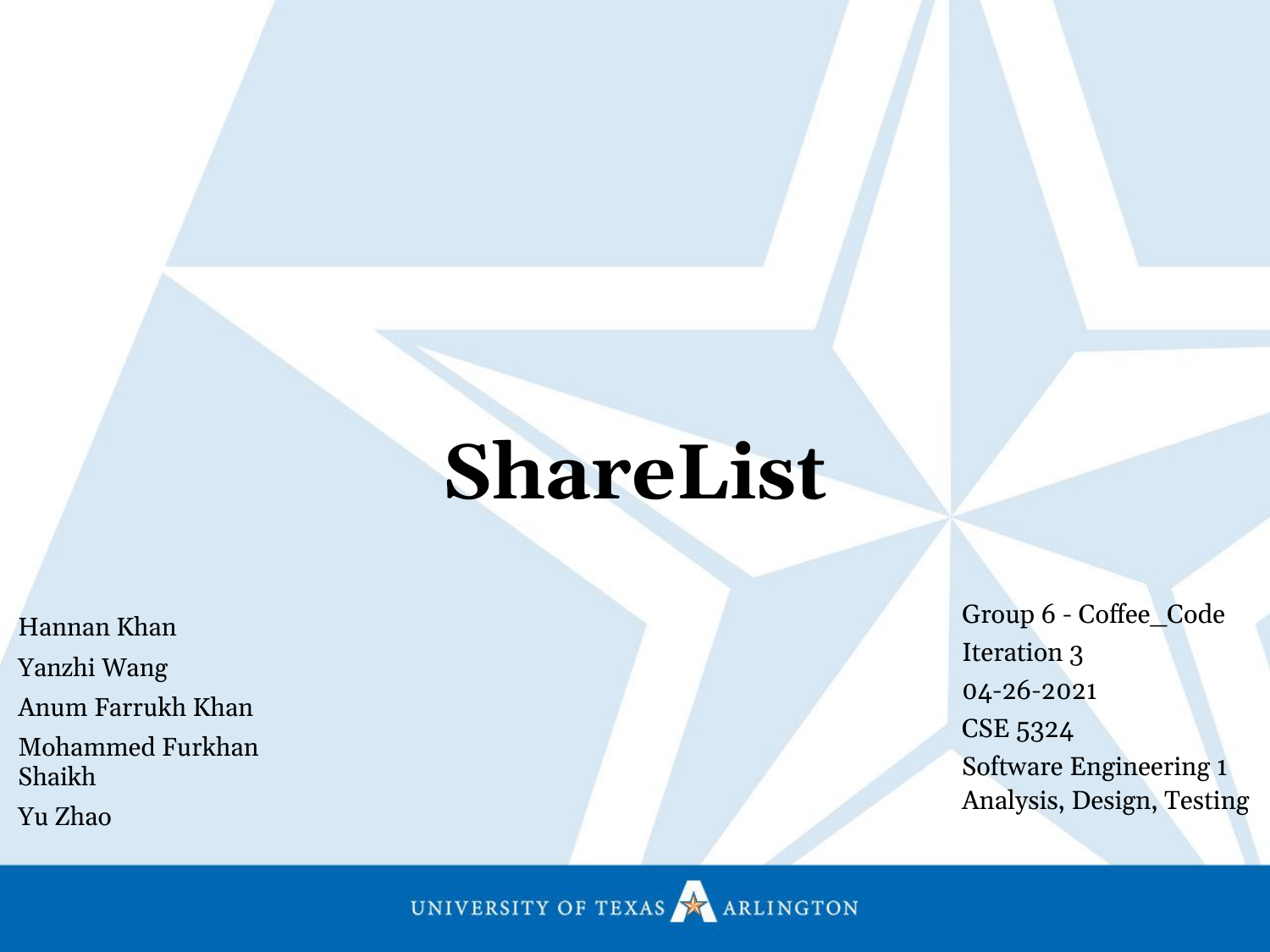

ShareList
Group 6 - Coffee_Code
Iteration 3
04-26-2021
CSE 5324
Software Engineering 1 Analysis, Design, Testing
Hannan Khan
Yanzhi Wang
Anum Farrukh Khan
Mohammed Furkhan Shaikh
Yu Zhao